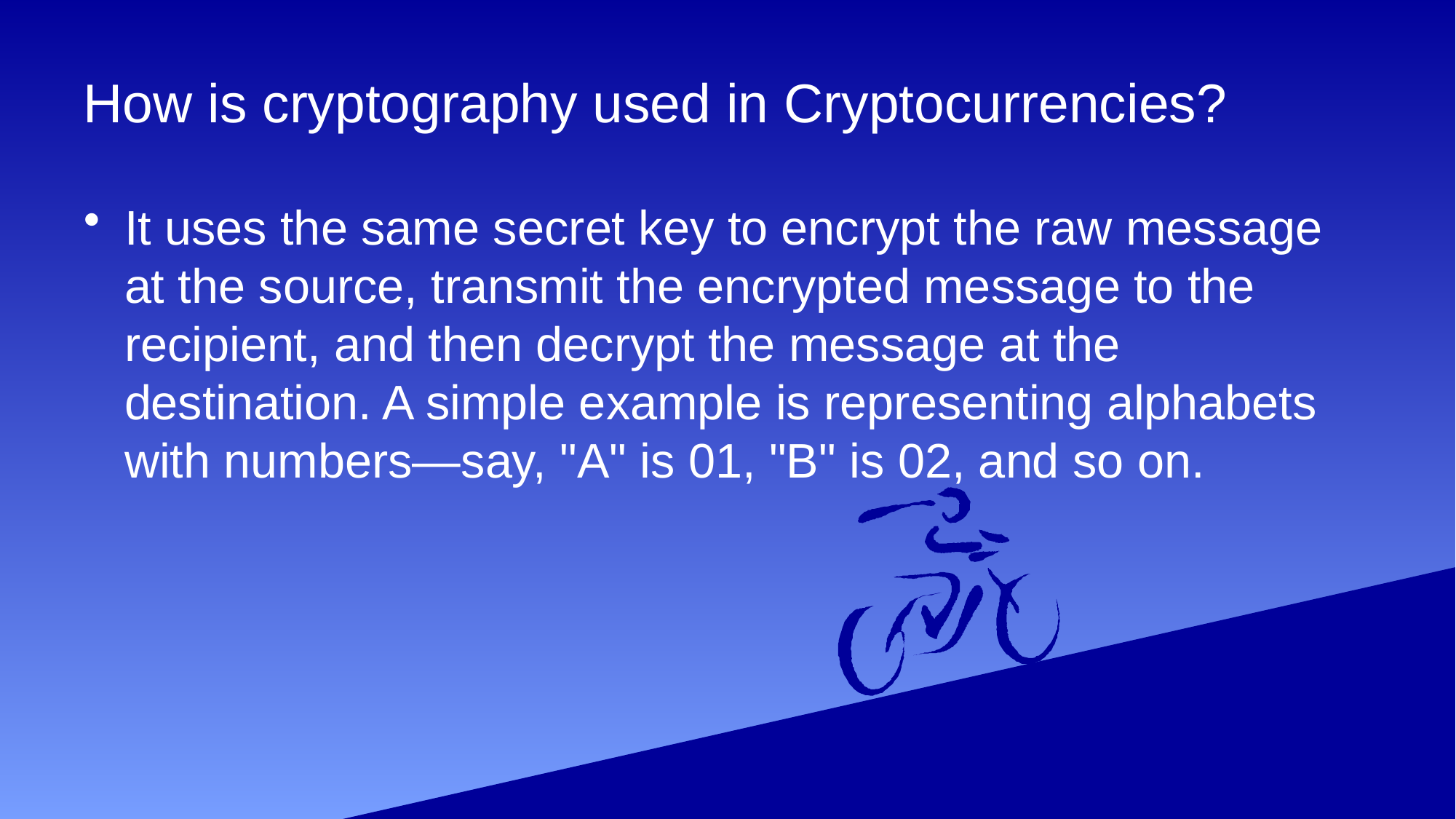

# How is cryptography used in Cryptocurrencies?
It uses the same secret key to encrypt the raw message at the source, transmit the encrypted message to the recipient, and then decrypt the message at the destination. A simple example is representing alphabets with numbers—say, "A" is 01, "B" is 02, and so on.